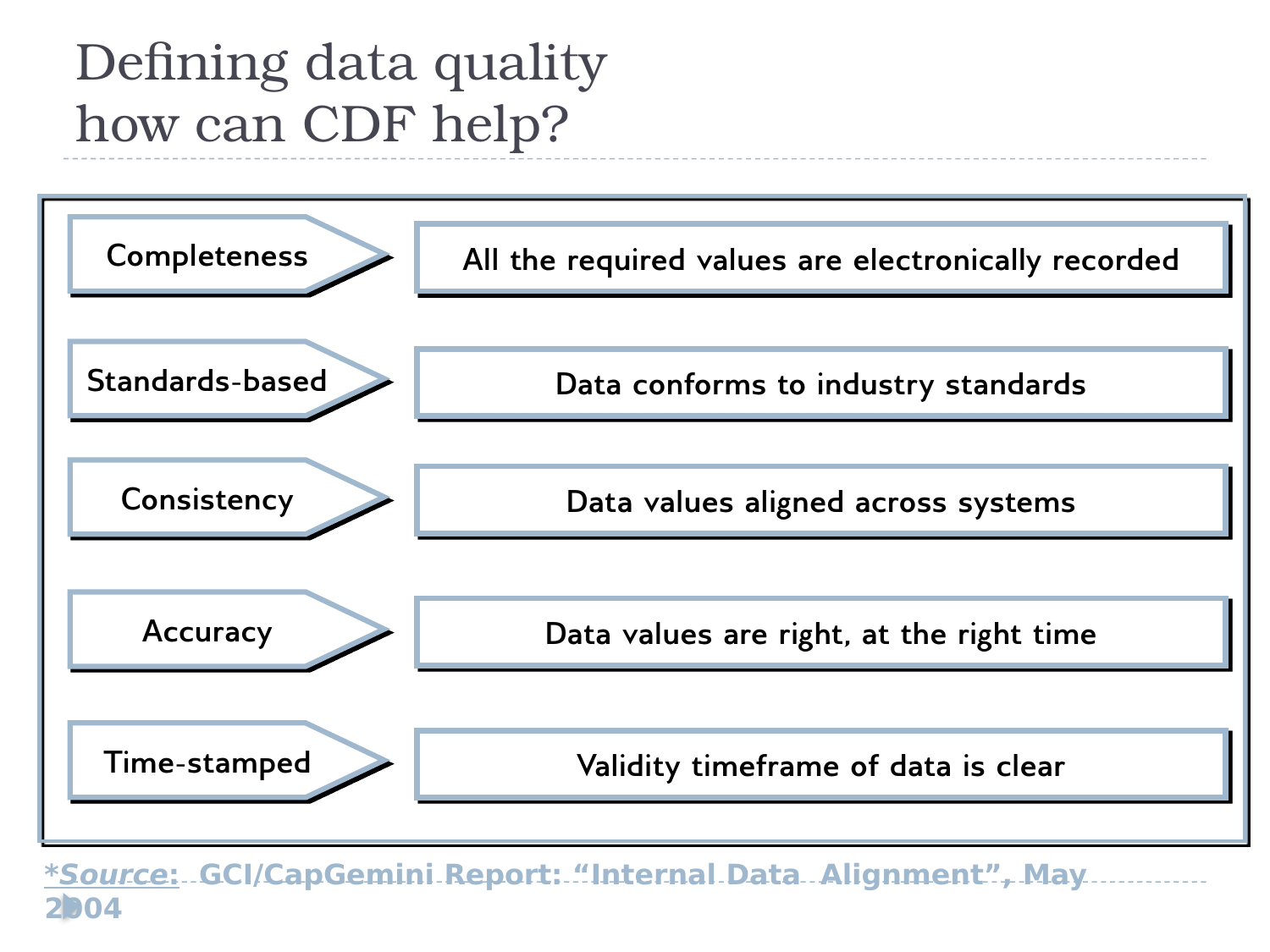

# Defining data quality how can CDF help?

Completeness
All the required values are electronically recorded
Las 5 dimensiones de la calidad de datos*:
Standards-based
Data conforms to industry standards
Consistency
Data values aligned across systems
Accuracy
Data values are right, at the right time
Time-stamped
Validity timeframe of data is clear
*Source:  GCI/CapGemini Report: “Internal Data  Alignment”, May 2004